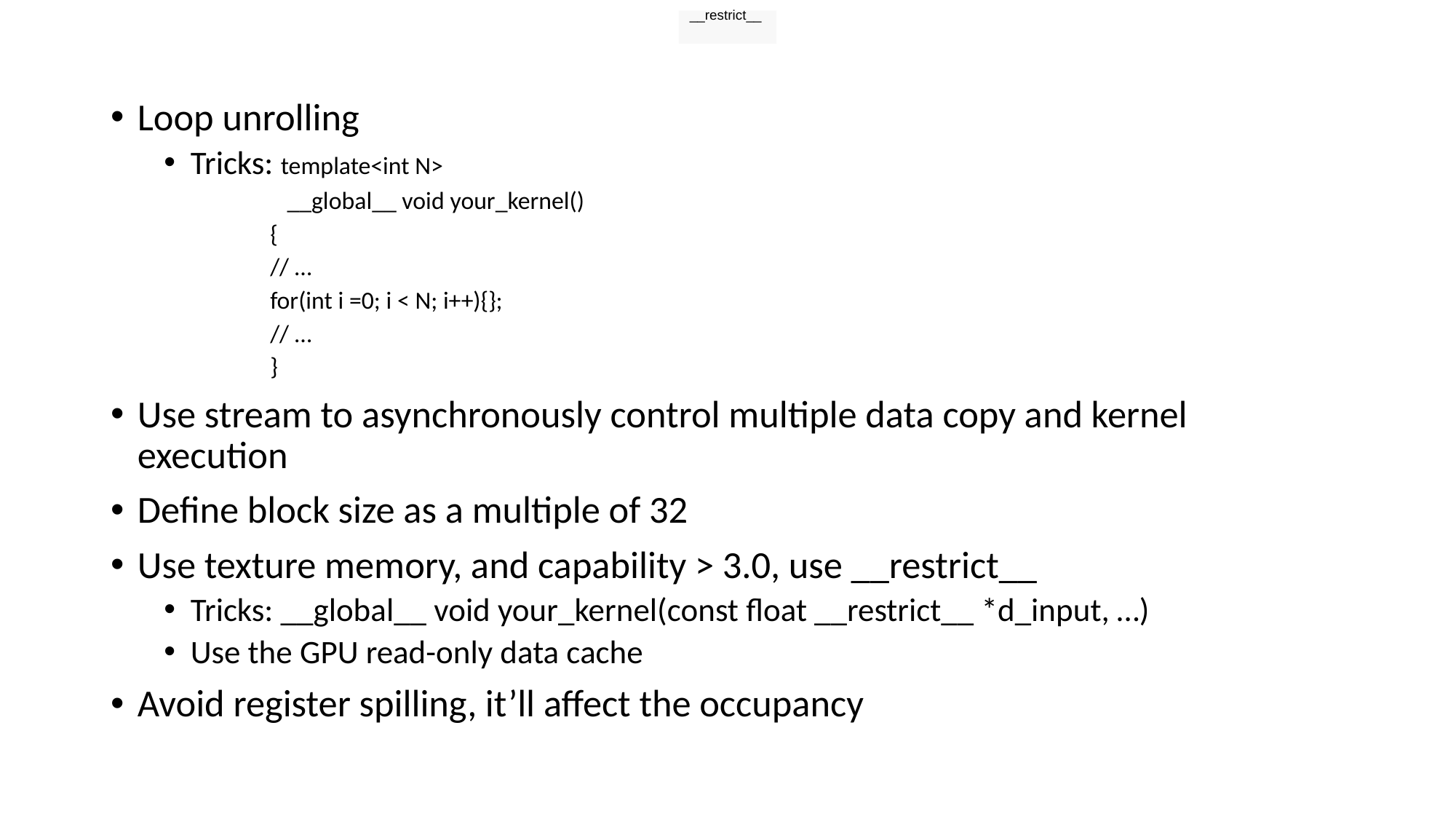

__restrict__
Loop unrolling
Tricks: template<int N>
   __global__ void your_kernel()
{
	// …
	for(int i =0; i < N; i++){};
	// …
}
Use stream to asynchronously control multiple data copy and kernel execution
Define block size as a multiple of 32
Use texture memory, and capability > 3.0, use __restrict__
Tricks: __global__ void your_kernel(const float __restrict__ *d_input, …)
Use the GPU read-only data cache
Avoid register spilling, it’ll affect the occupancy